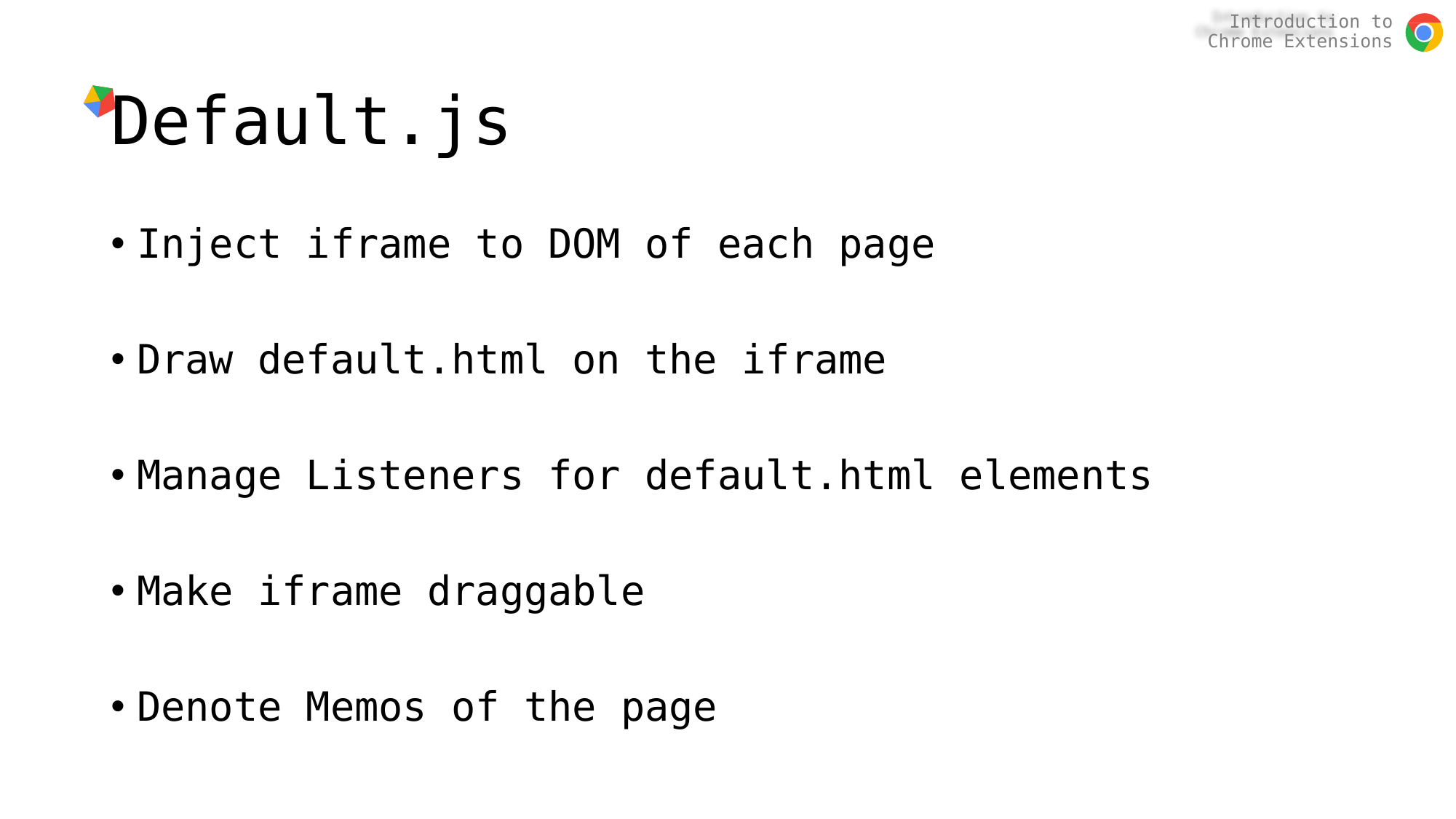

# Default.js
Inject iframe to DOM of each page

Draw default.html on the iframe

Manage Listeners for default.html elements

Make iframe draggable

Denote Memos of the page